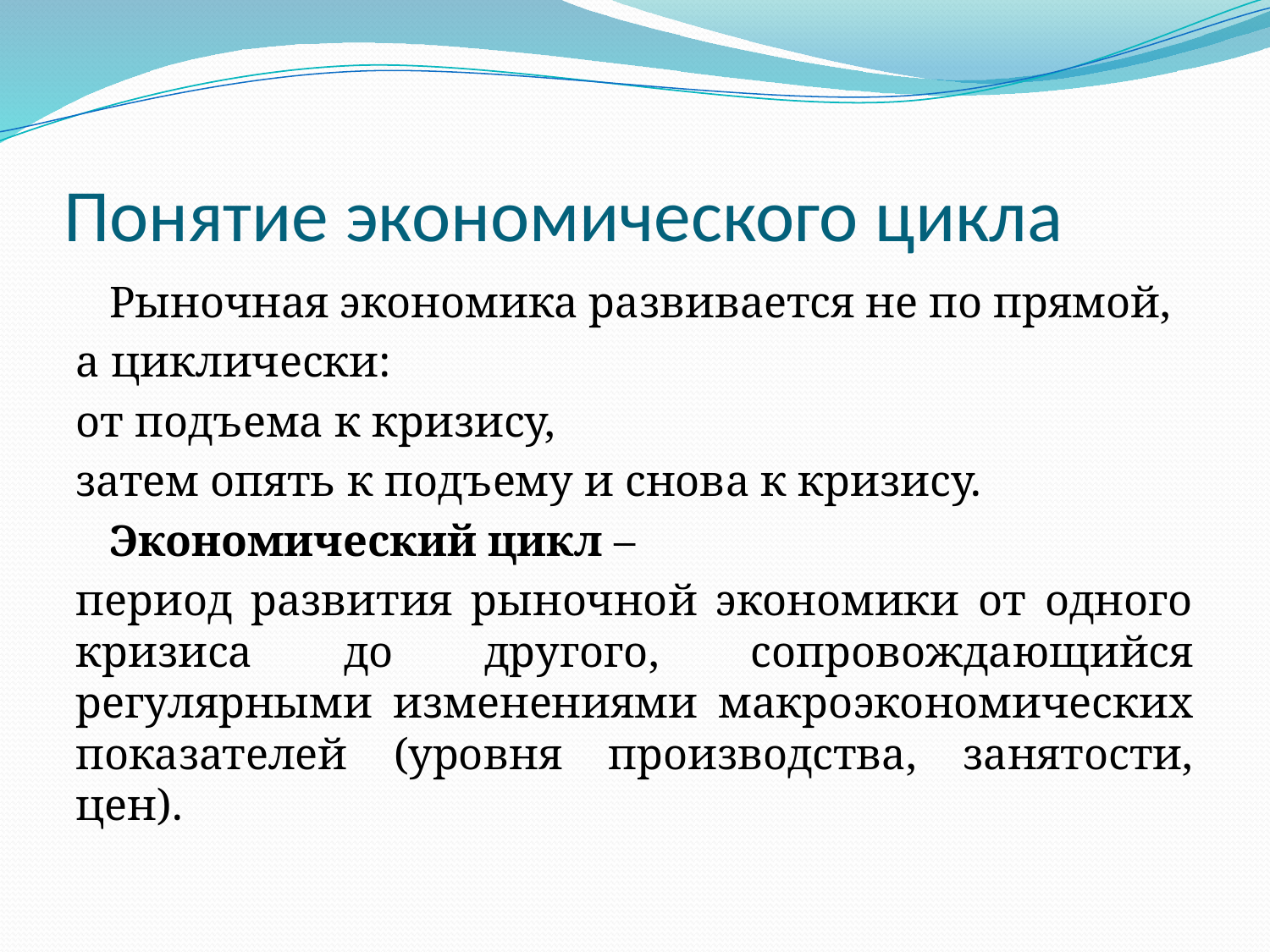

# Понятие экономического цикла
   Рыночная экономика развивается не по прямой,
а циклически:
от подъема к кризису,
затем опять к подъему и снова к кризису.
   Экономический цикл –
период развития рыночной экономики от одного кризиса до другого, сопровождающийся регулярными изменениями макроэкономических показателей (уровня производства, занятости, цен).